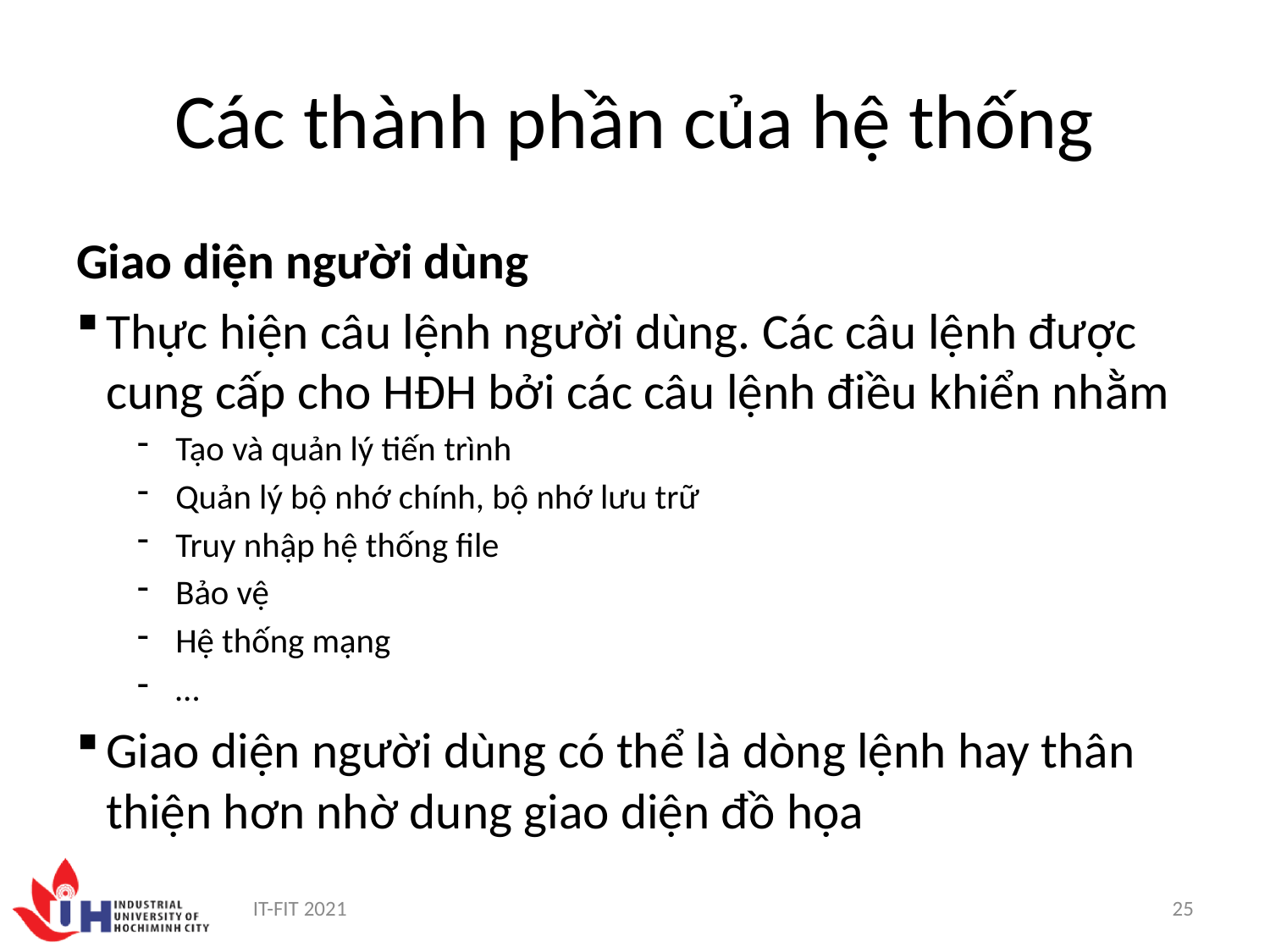

# Các thành phần của hệ thống
Giao diện người dùng
Thực hiện câu lệnh người dùng. Các câu lệnh được cung cấp cho HĐH bởi các câu lệnh điều khiển nhằm
Tạo và quản lý tiến trình
Quản lý bộ nhớ chính, bộ nhớ lưu trữ
Truy nhập hệ thống file
Bảo vệ
Hệ thống mạng
…
Giao diện người dùng có thể là dòng lệnh hay thân thiện hơn nhờ dung giao diện đồ họa
IT-FIT 2021
25